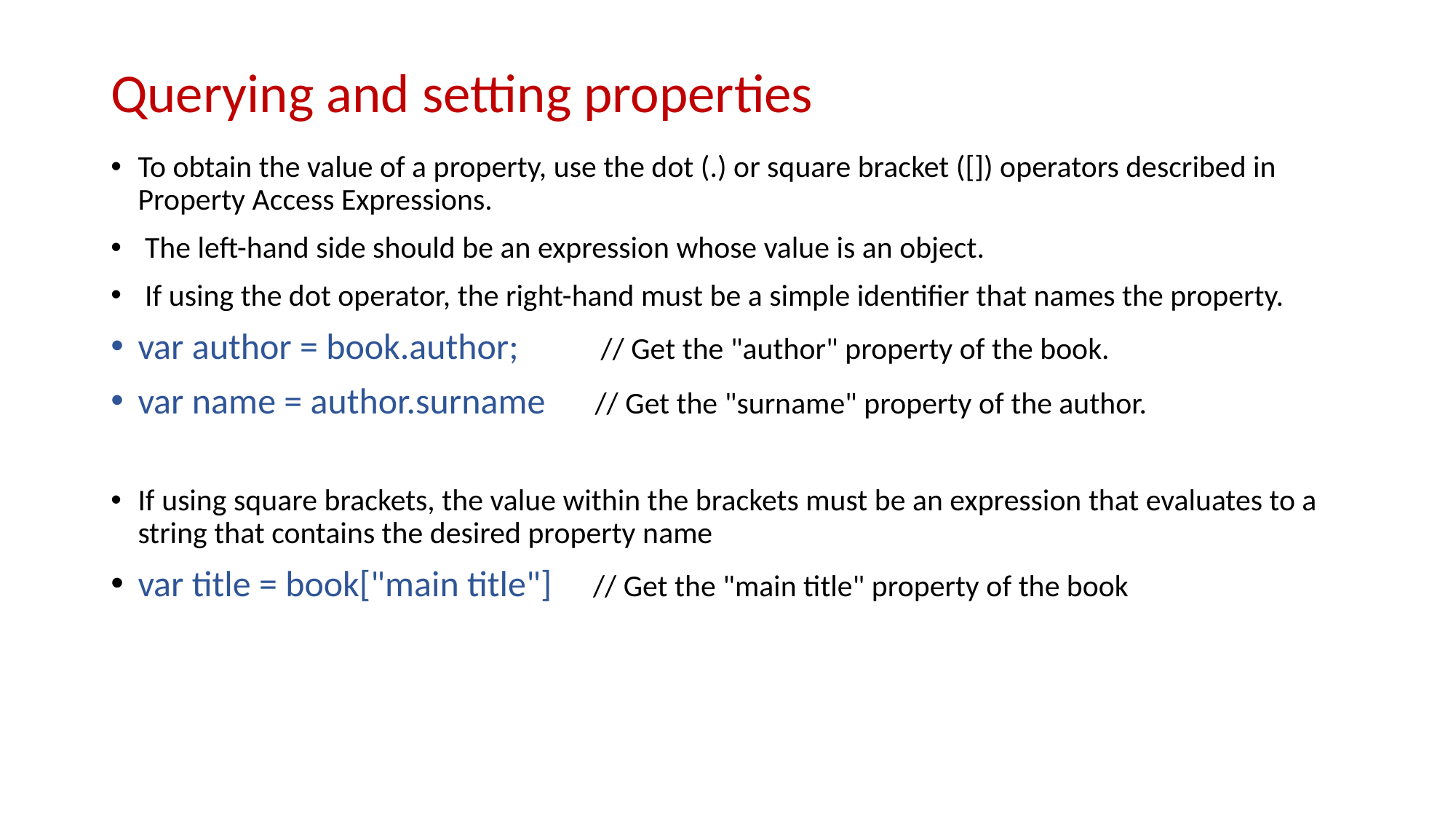

Querying and setting properties
To obtain the value of a property, use the dot (.) or square bracket ([]) operators described in Property Access Expressions.
 The left-hand side should be an expression whose value is an object.
 If using the dot operator, the right-hand must be a simple identifier that names the property.
var author = book.author;          // Get the "author" property of the book.
var name = author.surname      // Get the "surname" property of the author.

If using square brackets, the value within the brackets must be an expression that evaluates to a string that contains the desired property name
var title = book["main title"]     // Get the "main title" property of the book